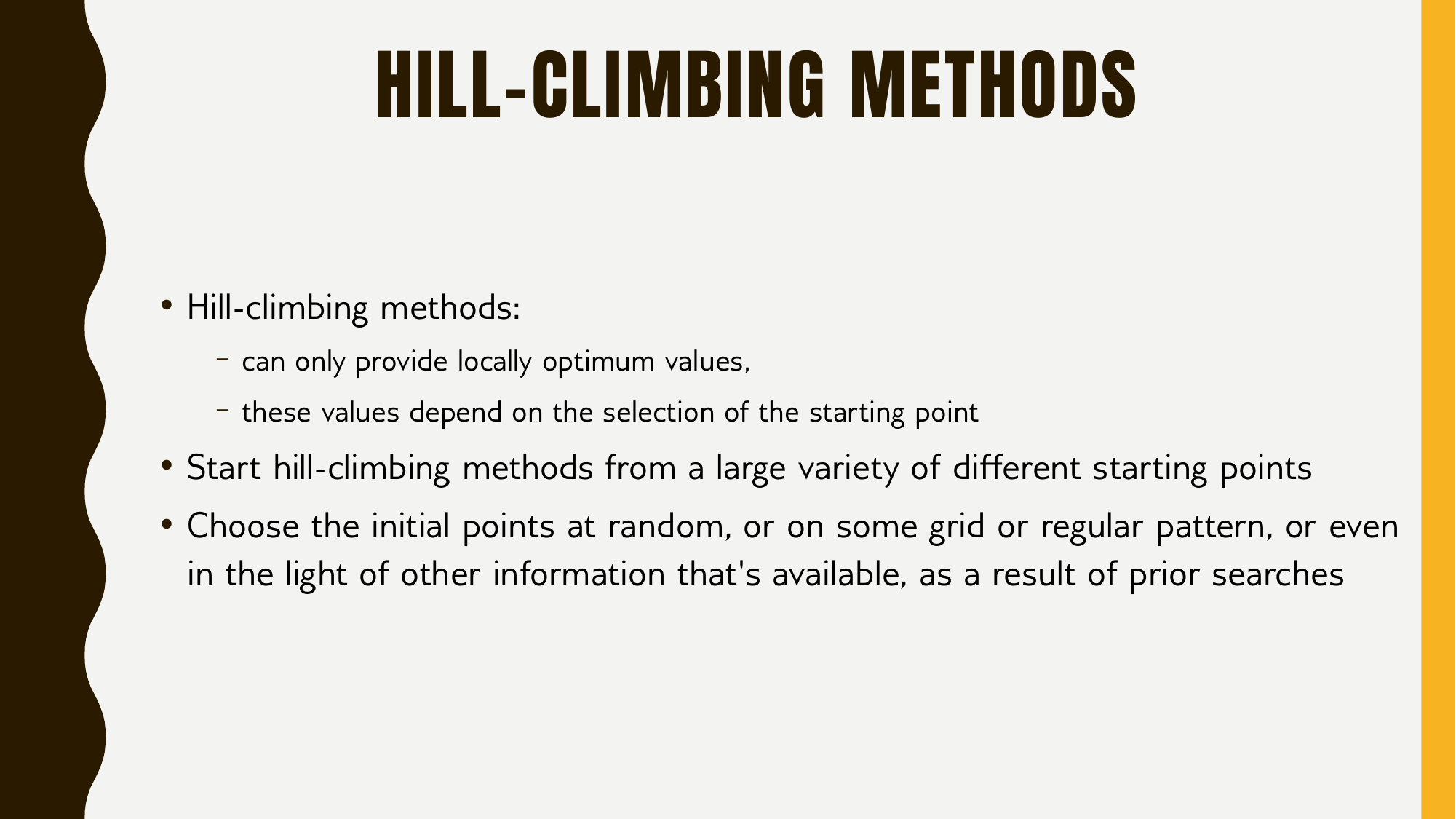

# Hill-climbing methods
Hill-climbing methods:
can only provide locally optimum values,
these values depend on the selection of the starting point
Start hill-climbing methods from a large variety of different starting points
Choose the initial points at random, or on some grid or regular pattern, or even in the light of other information that's available, as a result of prior searches